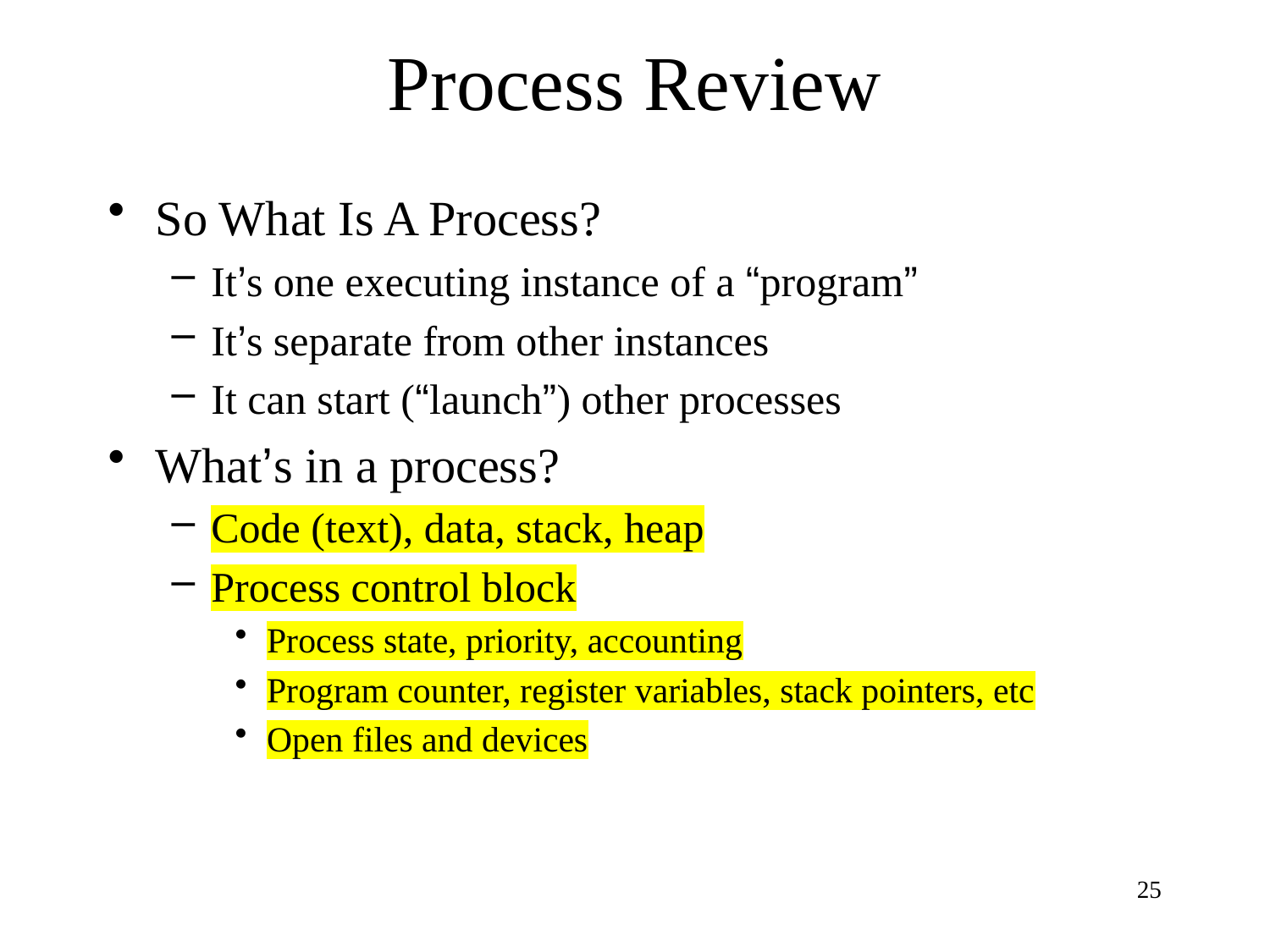

# Process Review
So What Is A Process?
It’s one executing instance of a “program”
It’s separate from other instances
It can start (“launch”) other processes
What’s in a process?
Code (text), data, stack, heap
Process control block
Process state, priority, accounting
Program counter, register variables, stack pointers, etc
Open files and devices

25